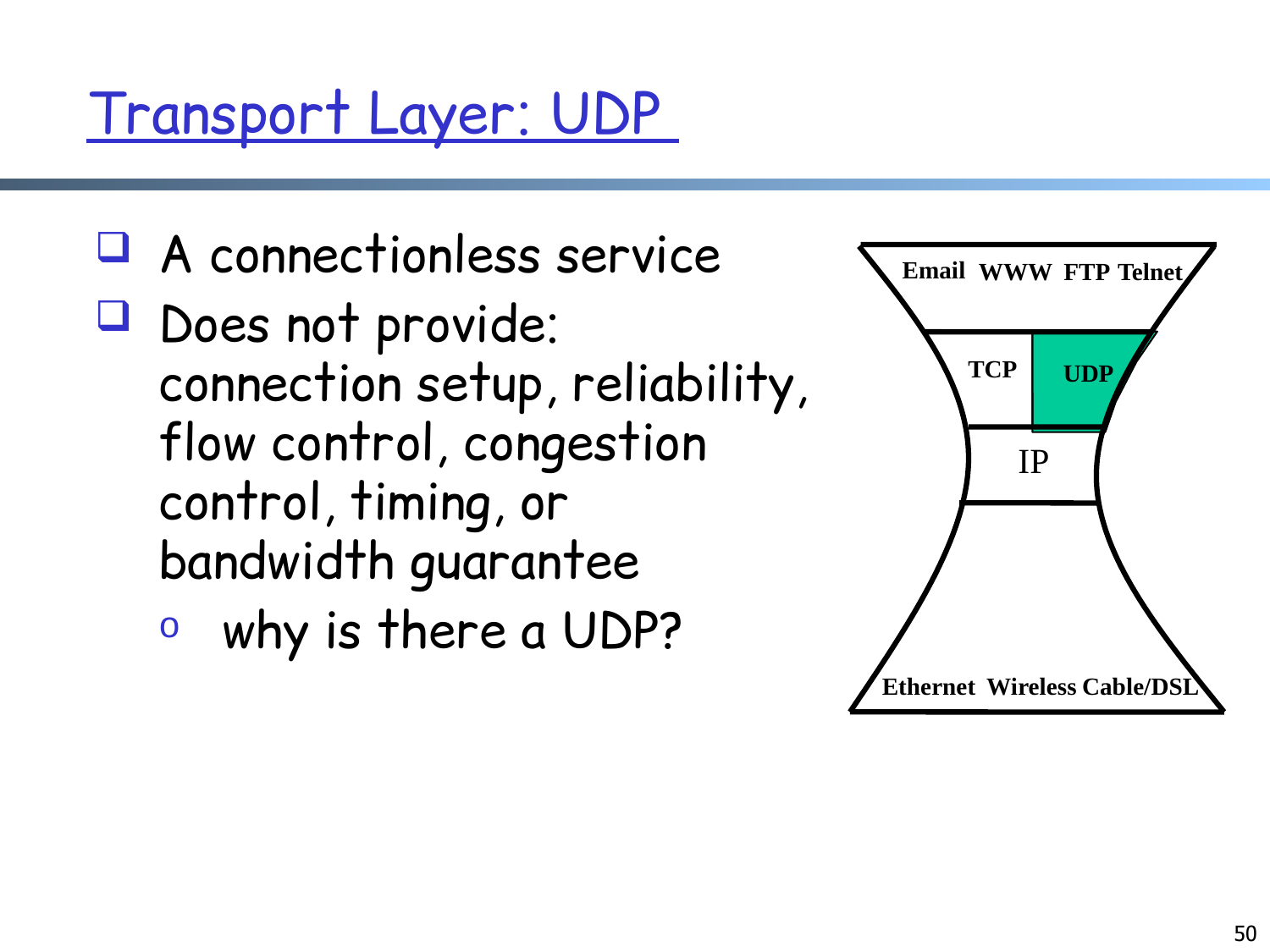

Transport Layer: UDP
A connectionless service
Does not provide: connection setup, reliability, flow control, congestion control, timing, or bandwidth guarantee
why is there a UDP?

Email
WWW
FTP
Telnet

TCP
UDP

IP

Ethernet
Wireless
Cable/DSL

50